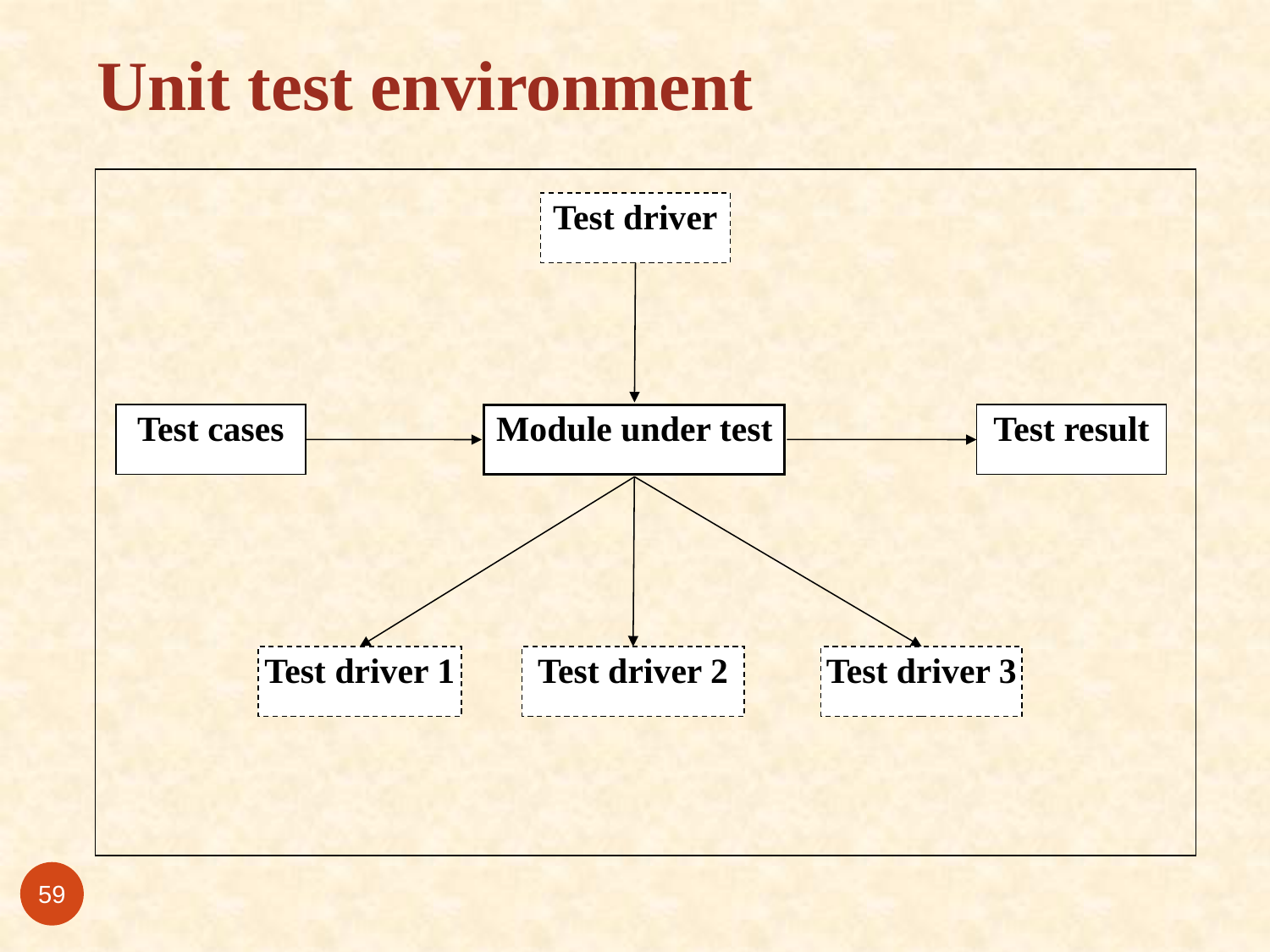

Unit test environment

Test driver

Test cases
Module under test
Test result

Test driver 1
Test driver 2
Test driver 3
59